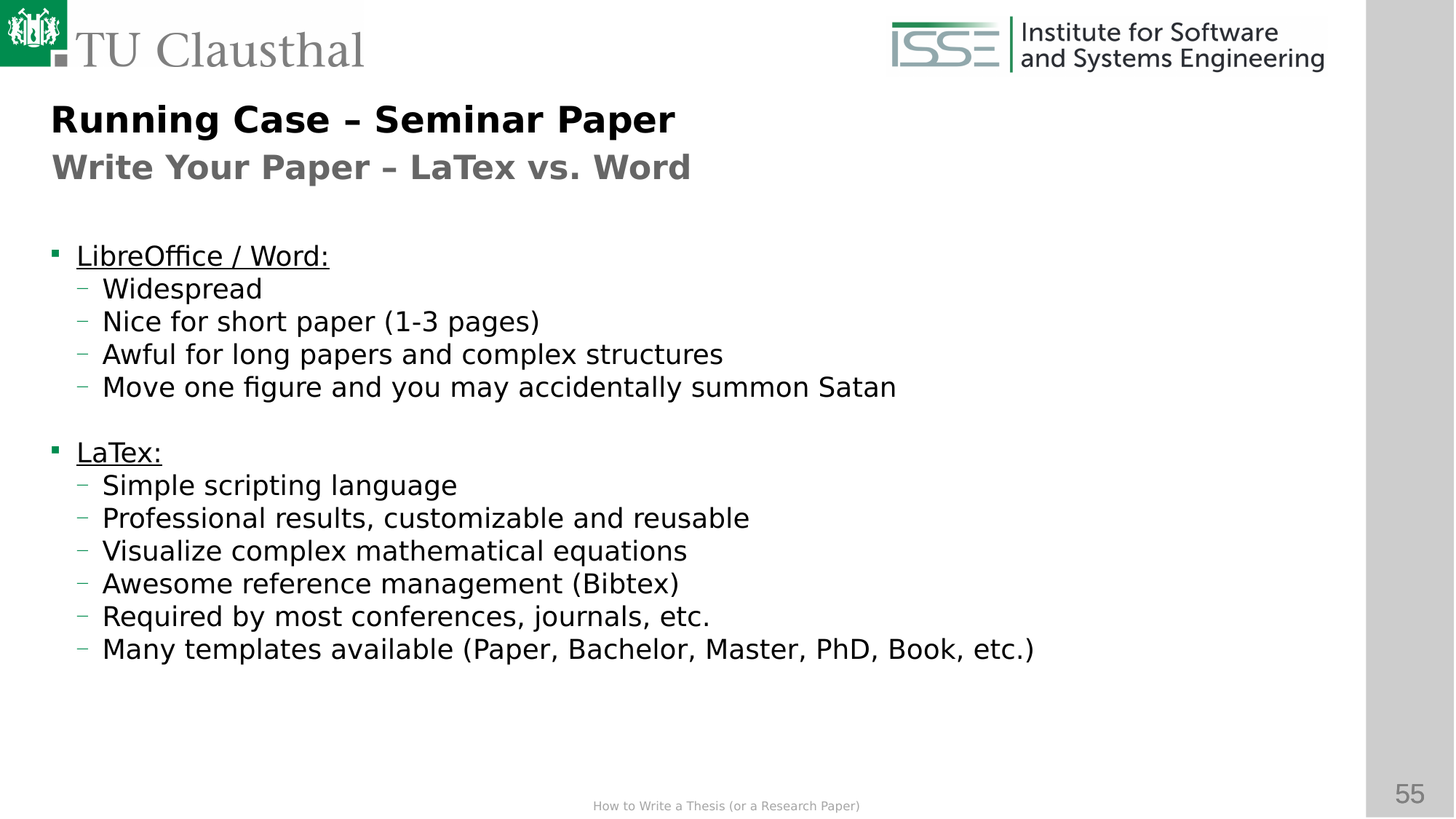

Running Case – Seminar Paper

Write Your Paper – LaTex vs. Word
LibreOffice / Word:
Widespread
Nice for short paper (1-3 pages)
Awful for long papers and complex structures
Move one figure and you may accidentally summon Satan

LaTex:
Simple scripting language
Professional results, customizable and reusable
Visualize complex mathematical equations
Awesome reference management (Bibtex)
Required by most conferences, journals, etc.
Many templates available (Paper, Bachelor, Master, PhD, Book, etc.)